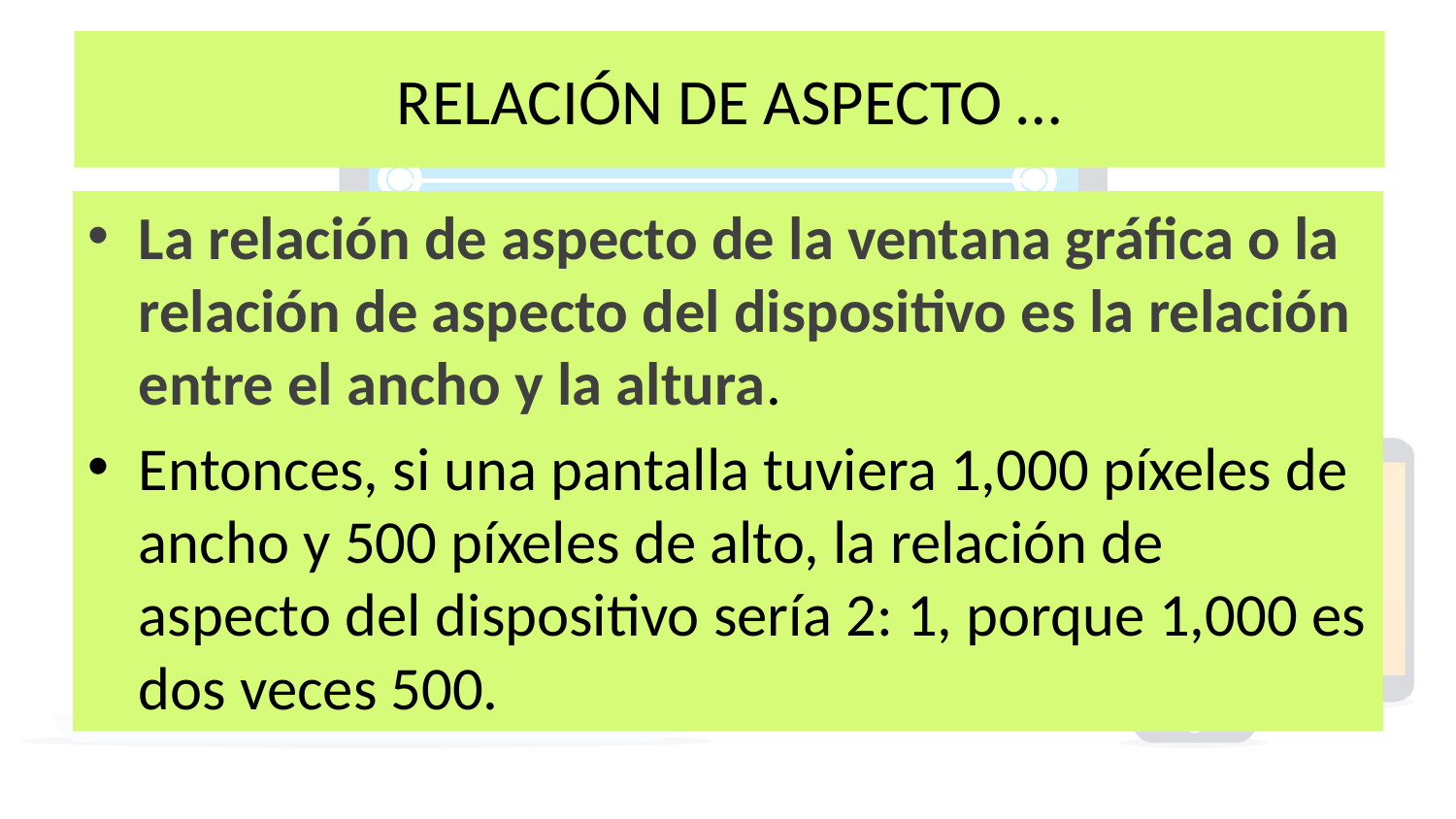

# RELACIÓN DE ASPECTO …
La relación de aspecto de la ventana gráfica o la relación de aspecto del dispositivo es la relación entre el ancho y la altura.
Entonces, si una pantalla tuviera 1,000 píxeles de ancho y 500 píxeles de alto, la relación de aspecto del dispositivo sería 2: 1, porque 1,000 es dos veces 500.